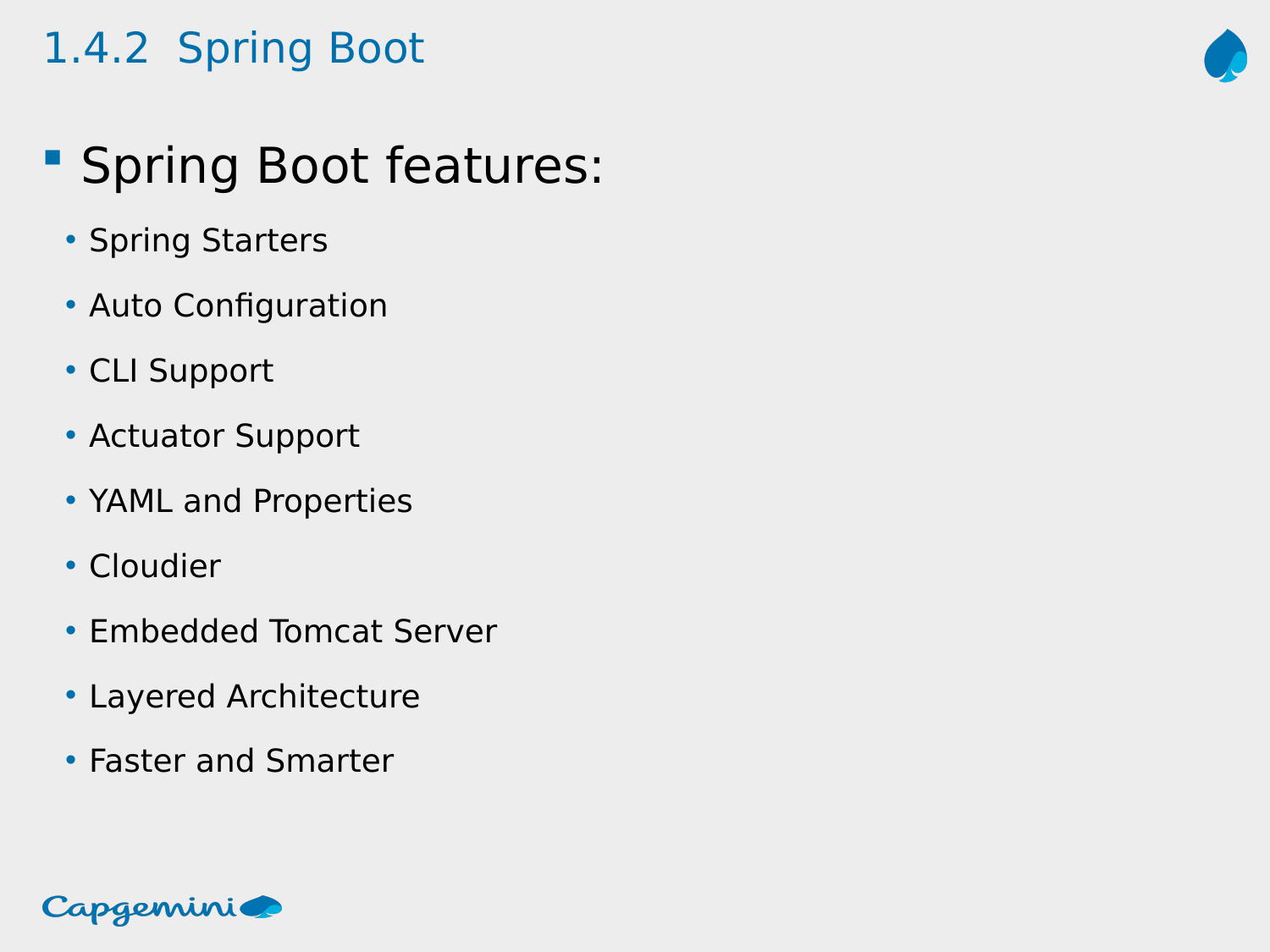

# 1.4.2  Spring Boot
Spring Boot features:
Spring Starters
Auto Configuration
CLI Support
Actuator Support
YAML and Properties
Cloudier
Embedded Tomcat Server
Layered Architecture
Faster and Smarter